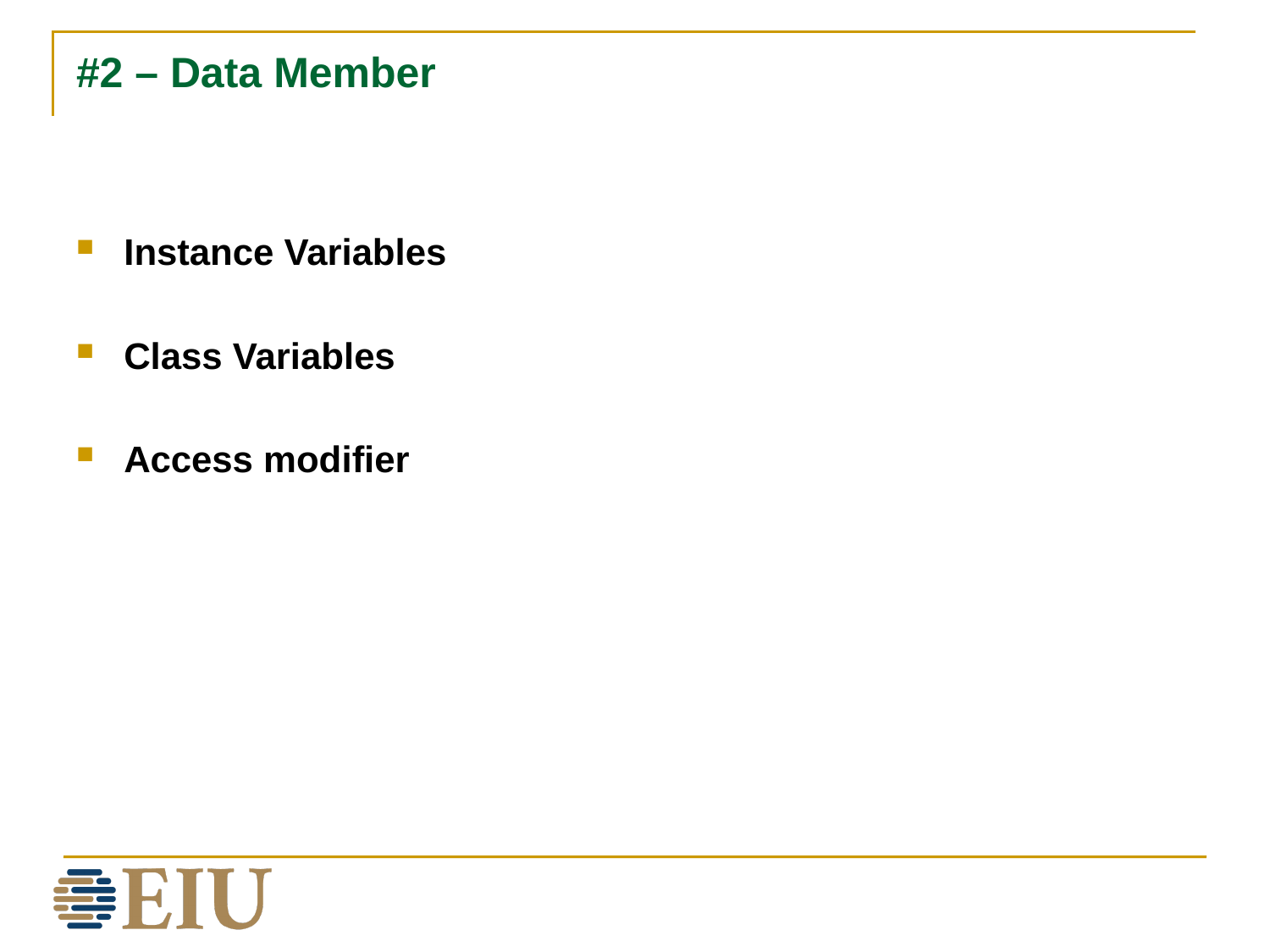

# #2 – Data Member
Instance Variables

Class Variables

Access modifier